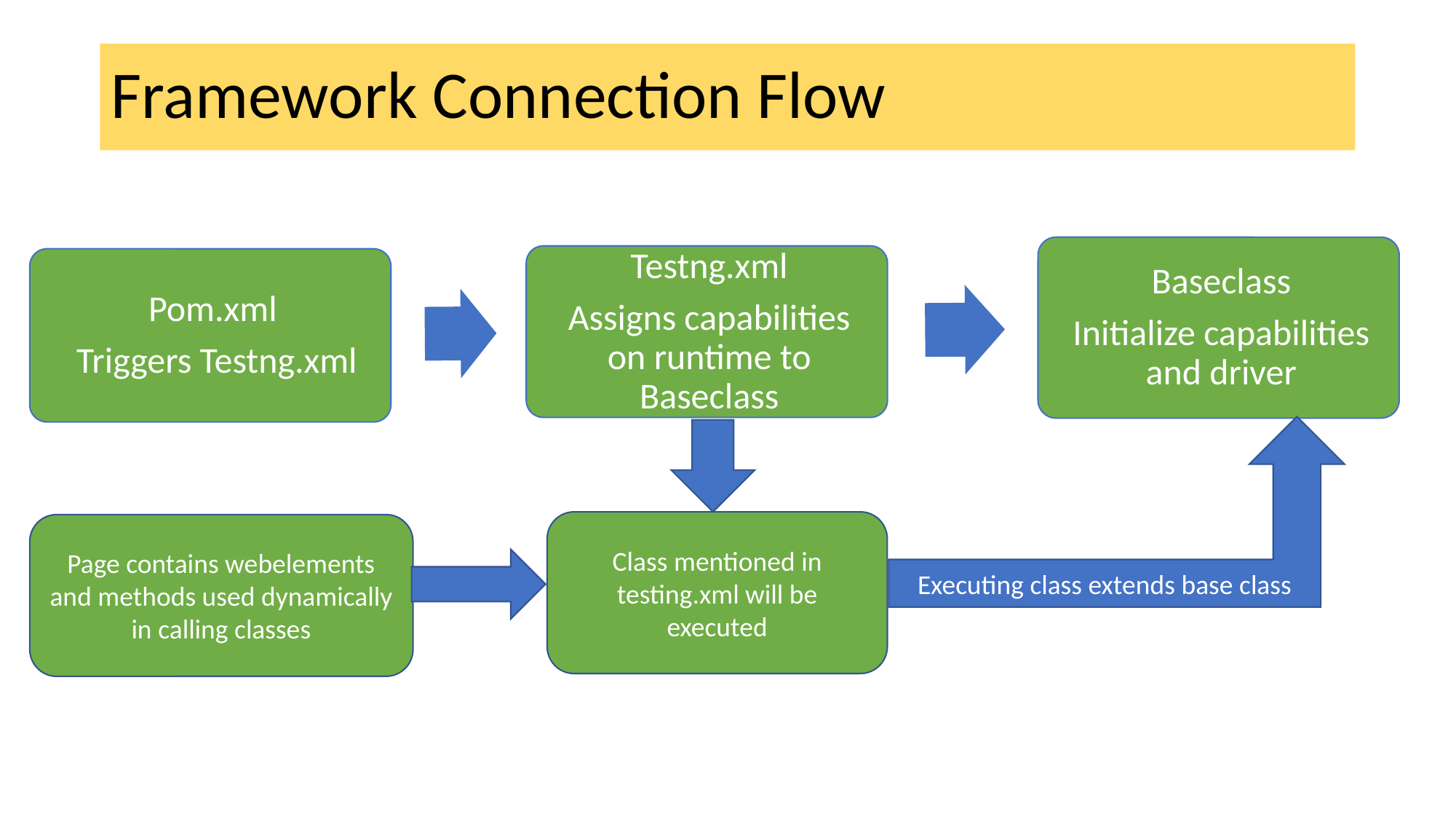

# Framework Connection Flow
Pom.xml
 Triggers Testng.xml

Testng.xml
Assigns capabilities on runtime to Baseclass

Baseclass
Initialize capabilities and driver
Executing class extends base class

Class mentioned in testing.xml will be executed
Page contains webelements and methods used dynamically in calling classes